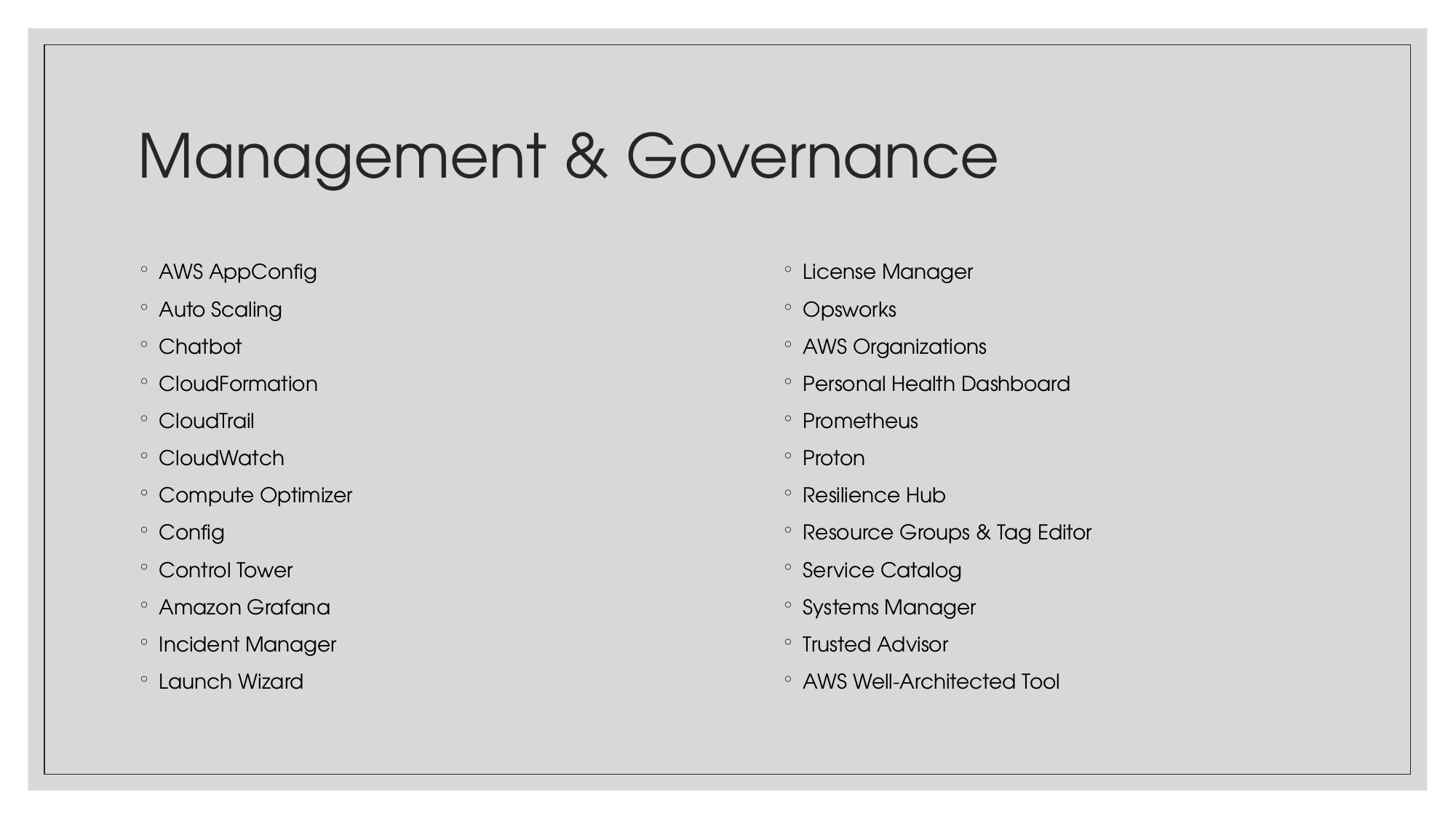

# Management & Governance
AWS AppConfig
Auto Scaling
Chatbot
CloudFormation
CloudTrail
CloudWatch
Compute Optimizer
Config
Control Tower
Amazon Grafana
Incident Manager
Launch Wizard

License Manager
Opsworks
AWS Organizations
Personal Health Dashboard
Prometheus
Proton
Resilience Hub
Resource Groups & Tag Editor
Service Catalog
Systems Manager
Trusted Advisor
AWS Well-Architected Tool